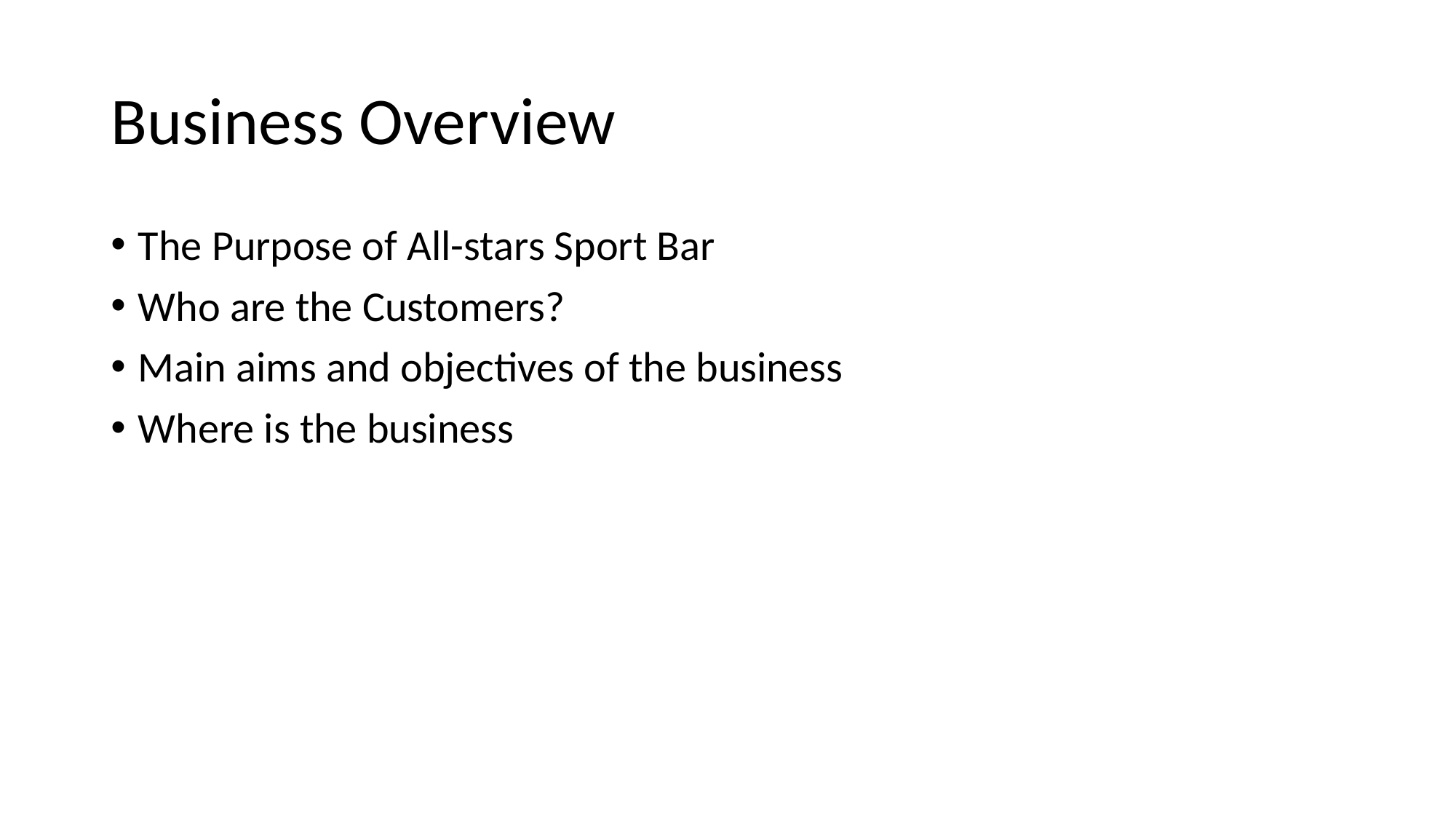

# Business Overview
The Purpose of All-stars Sport Bar
Who are the Customers?
Main aims and objectives of the business
Where is the business